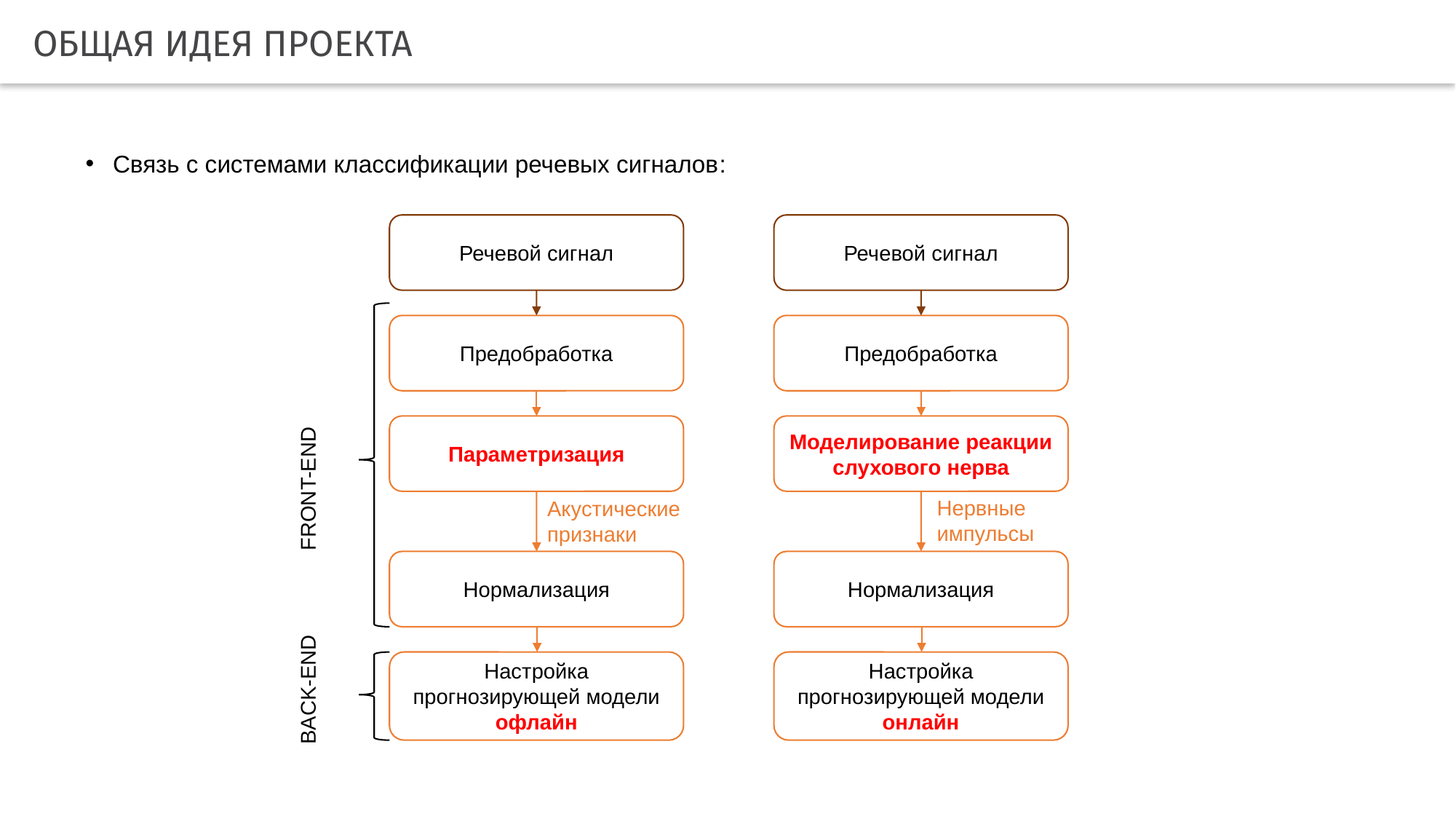

ОБЩАЯ ИДЕЯ ПРОЕКТА

Связь с системами классификации речевых сигналов:
Речевой сигнал
Речевой сигнал

Предобработка
Предобработка
Параметризация
Моделирование реакции слухового нерва
FRONT-END
Нервные
импульсы
Акустические признаки
Нормализация
Нормализация

Настройка прогнозирующей модели офлайн
Настройка прогнозирующей модели онлайн
BACK-END